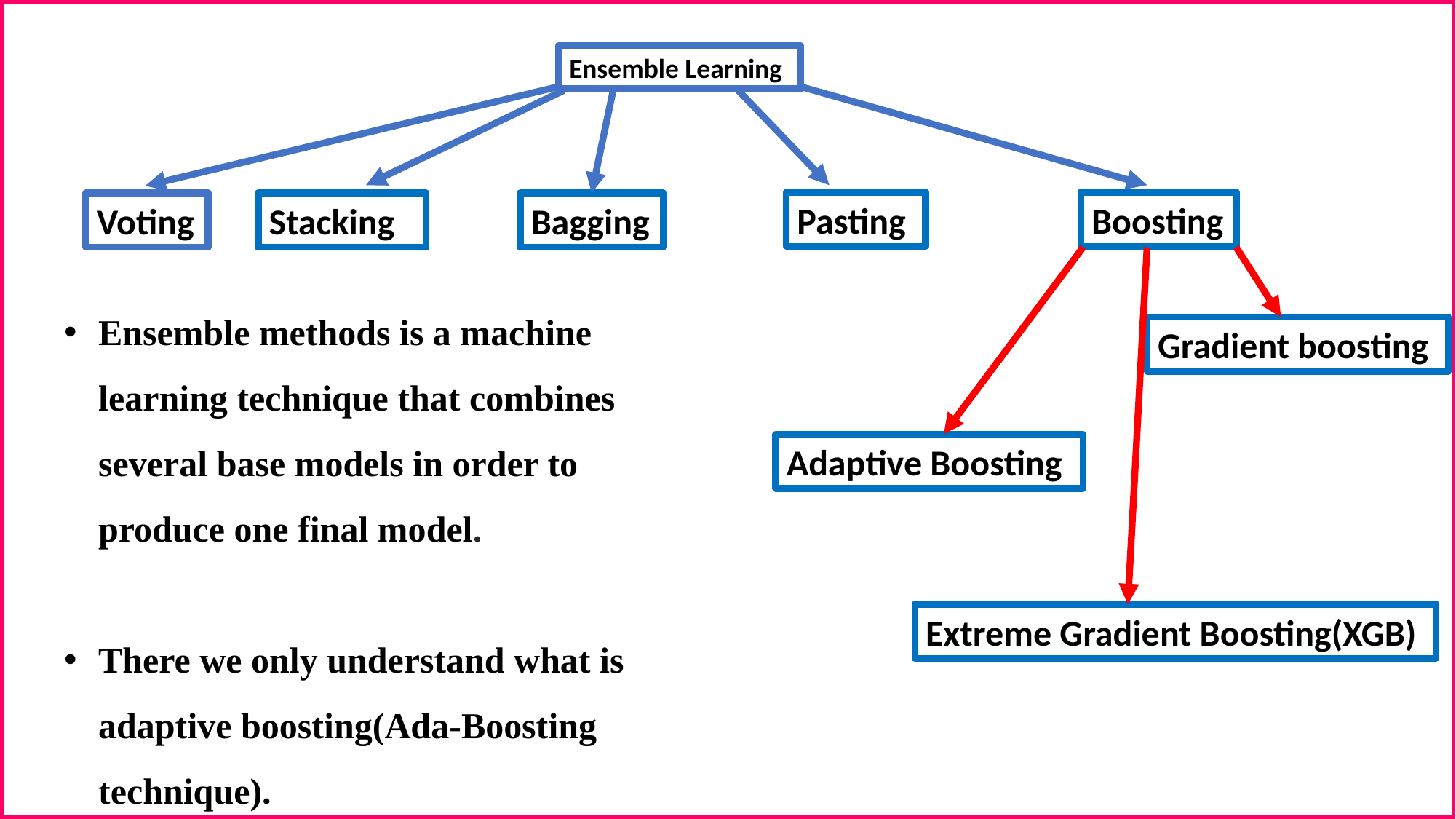

Ensemble Learning
Pasting
Boosting
Voting
Stacking
Bagging
Ensemble methods is a machine learning technique that combines several base models in order to produce one final model.

There we only understand what is adaptive boosting(Ada-Boosting technique).
Gradient boosting
Adaptive Boosting
Extreme Gradient Boosting(XGB)